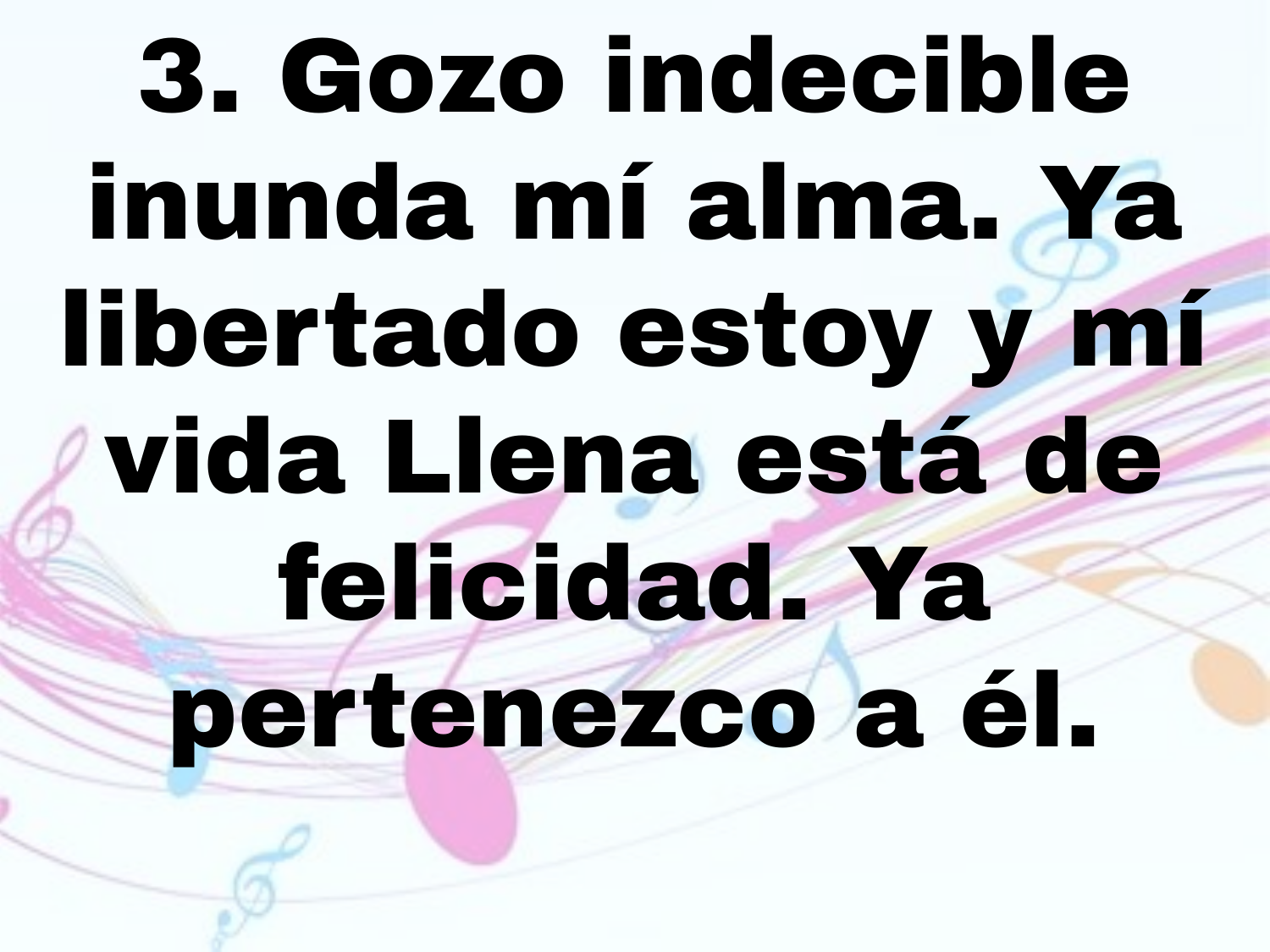

3. Gozo indecible inunda mí alma. Ya libertado estoy y mí vida Llena está de felicidad. Ya pertenezco a él.